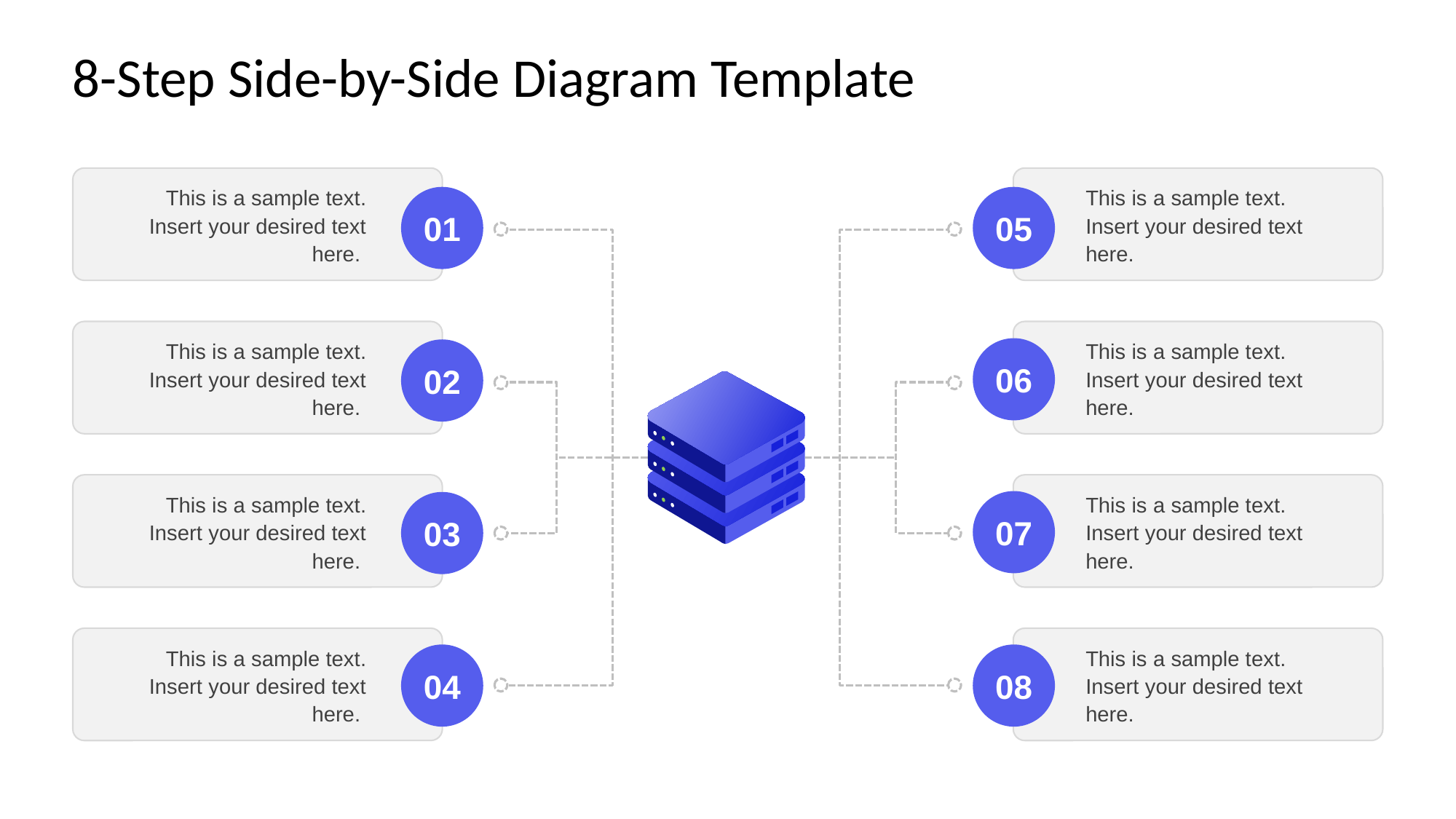

# 8-Step Side-by-Side Diagram Template

This is a sample text. Insert your desired text here.

This is a sample text. Insert your desired text here.

01

05

This is a sample text. Insert your desired text here.

This is a sample text. Insert your desired text here.

06

02

This is a sample text. Insert your desired text here.

This is a sample text. Insert your desired text here.

07

03

This is a sample text. Insert your desired text here.

This is a sample text. Insert your desired text here.

04

08